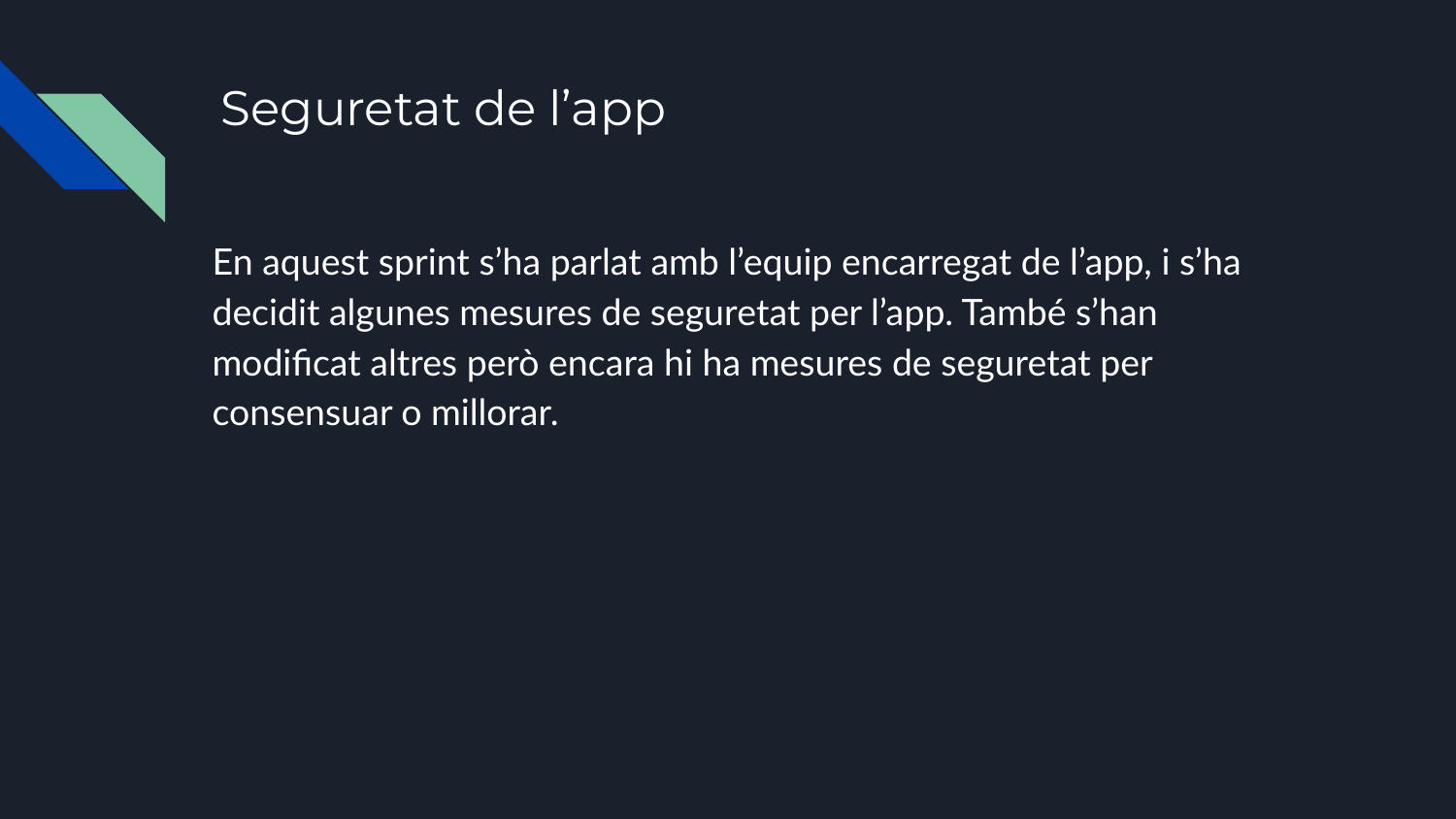

# Seguretat de l’app

En aquest sprint s’ha parlat amb l’equip encarregat de l’app, i s’ha decidit algunes mesures de seguretat per l’app. També s’han modificat altres però encara hi ha mesures de seguretat per consensuar o millorar.